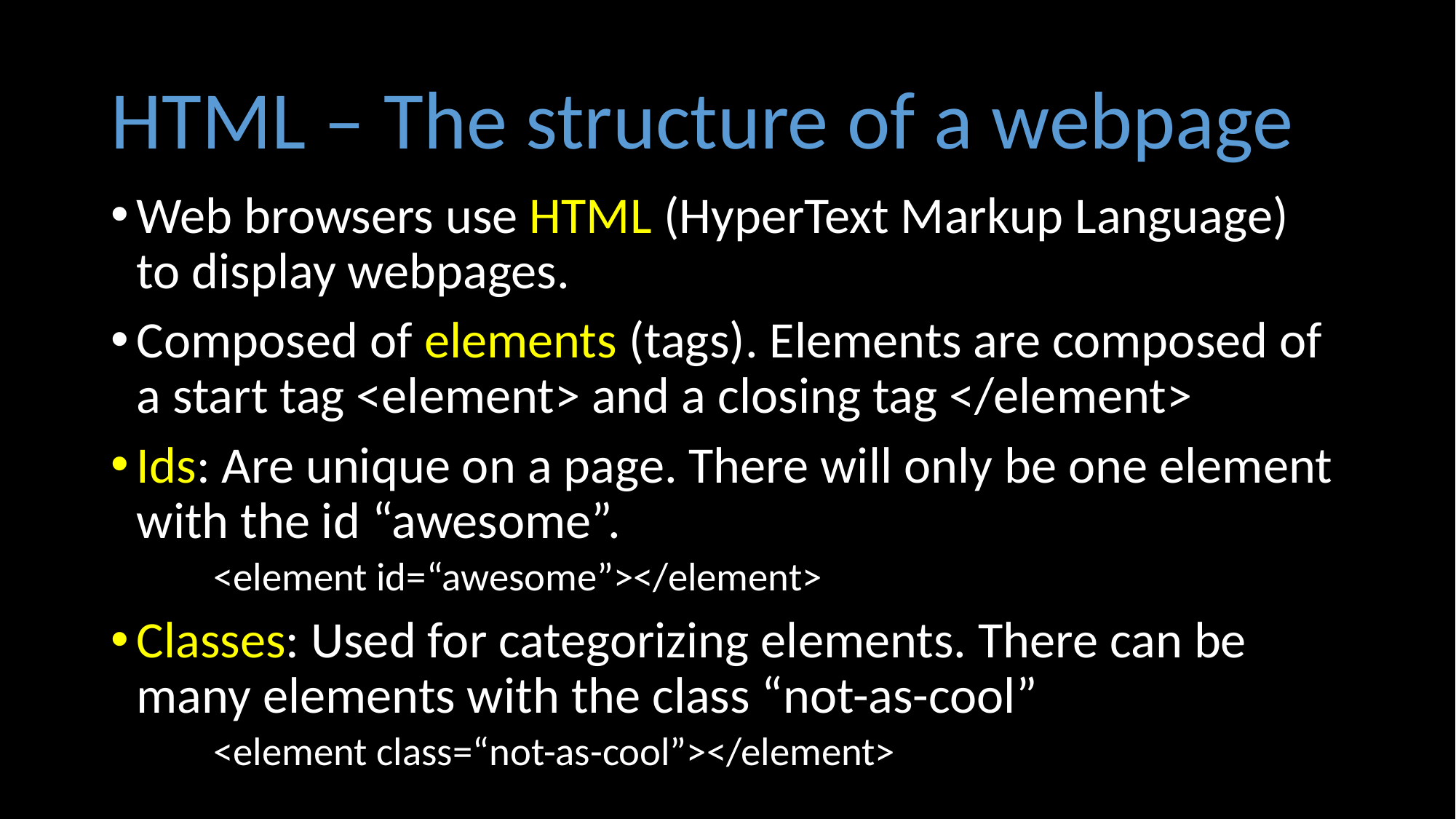

# HTML – The structure of a webpage
Web browsers use HTML (HyperText Markup Language) to display webpages.
Composed of elements (tags). Elements are composed of a start tag <element> and a closing tag </element>
Ids: Are unique on a page. There will only be one element with the id “awesome”.
<element id=“awesome”></element>
Classes: Used for categorizing elements. There can be many elements with the class “not-as-cool”
<element class=“not-as-cool”></element>